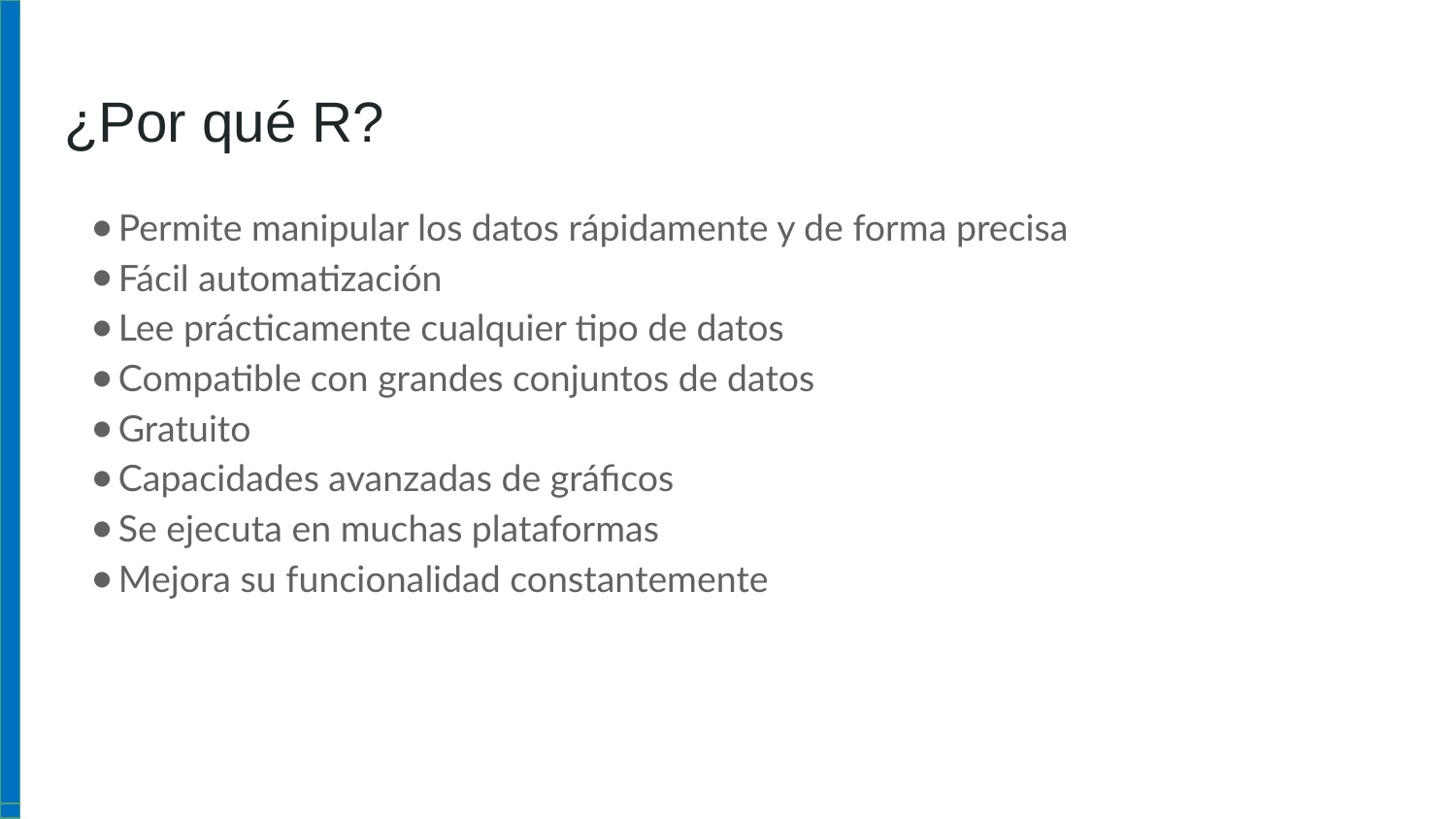

# ¿Por qué R?
Permite manipular los datos rápidamente y de forma precisa
Fácil automatización
Lee prácticamente cualquier tipo de datos
Compatible con grandes conjuntos de datos
Gratuito
Capacidades avanzadas de gráficos
Se ejecuta en muchas plataformas
Mejora su funcionalidad constantemente